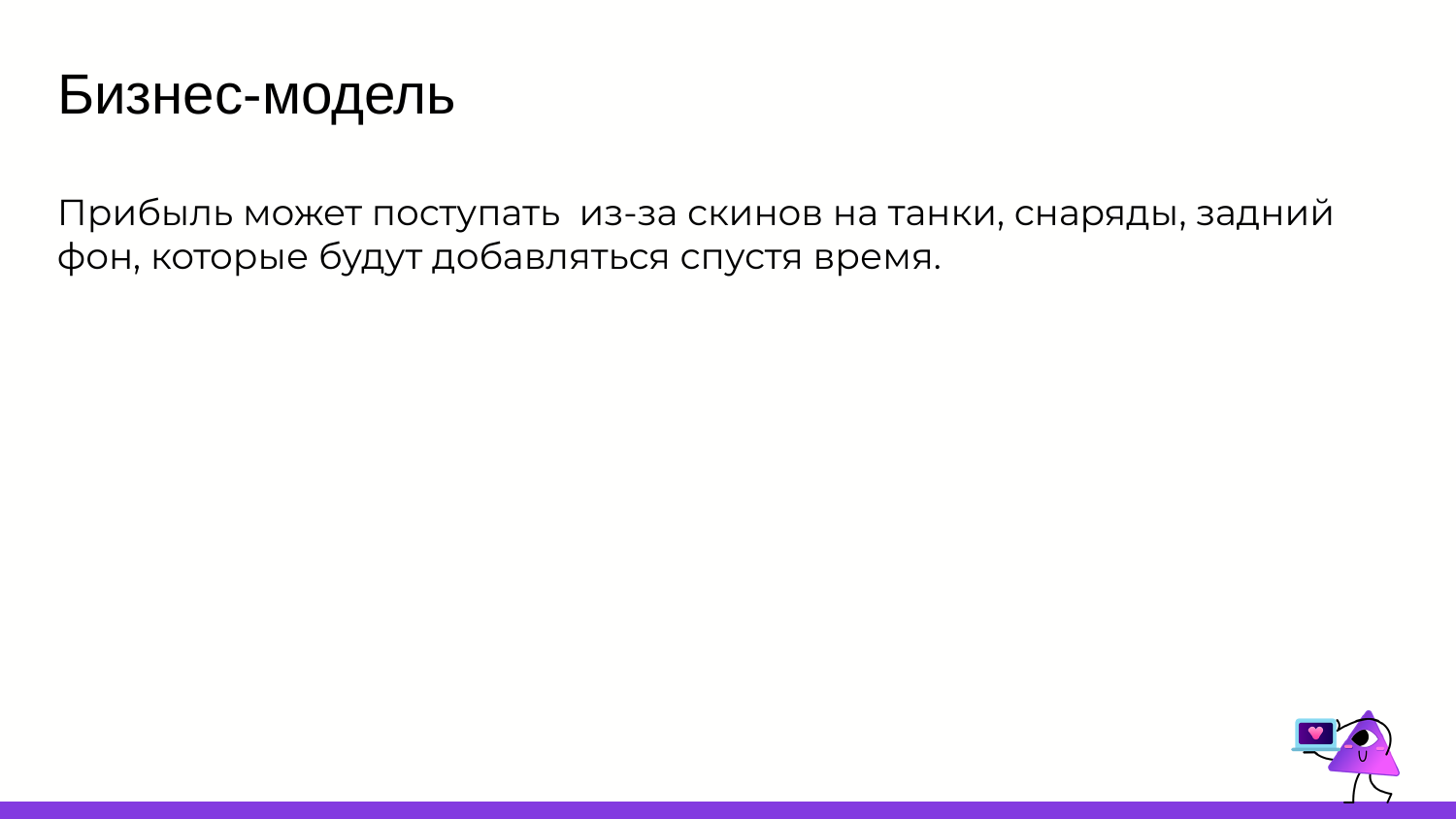

# Бизнес-модель
Прибыль может поступать  из-за скинов на танки, снаряды, задний фон, которые будут добавляться спустя время.